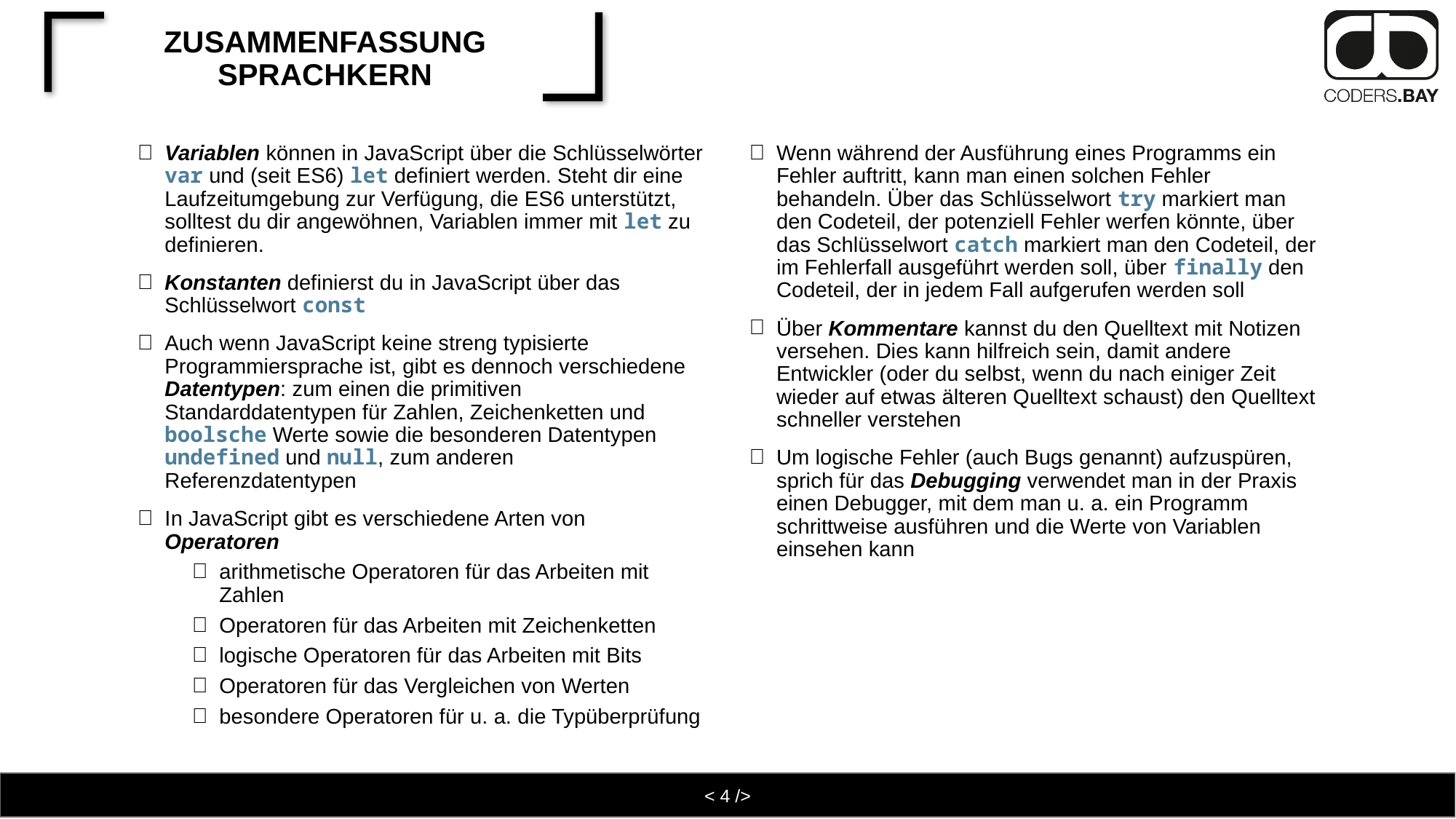

# Zusammenfassung Sprachkern
Variablen können in JavaScript über die Schlüsselwörter var und (seit ES6) let definiert werden. Steht dir eine Laufzeitumgebung zur Verfügung, die ES6 unterstützt, solltest du dir angewöhnen, Variablen immer mit let zu definieren.
Konstanten definierst du in JavaScript über das Schlüsselwort const
Auch wenn JavaScript keine streng typisierte Programmiersprache ist, gibt es dennoch verschiedene Datentypen: zum einen die primitiven Standarddatentypen für Zahlen, Zeichenketten und boolsche Werte sowie die besonderen Datentypen undefined und null, zum anderen Referenzdatentypen
In JavaScript gibt es verschiedene Arten von Operatoren
arithmetische Operatoren für das Arbeiten mit Zahlen
Operatoren für das Arbeiten mit Zeichenketten
logische Operatoren für das Arbeiten mit Bits
Operatoren für das Vergleichen von Werten
besondere Operatoren für u. a. die Typüberprüfung
Wenn während der Ausführung eines Programms ein Fehler auftritt, kann man einen solchen Fehler behandeln. Über das Schlüsselwort try markiert man den Codeteil, der potenziell Fehler werfen könnte, über das Schlüsselwort catch markiert man den Codeteil, der im Fehlerfall ausgeführt werden soll, über finally den Codeteil, der in jedem Fall aufgerufen werden soll
Über Kommentare kannst du den Quelltext mit Notizen versehen. Dies kann hilfreich sein, damit andere Entwickler (oder du selbst, wenn du nach einiger Zeit wieder auf etwas älteren Quelltext schaust) den Quelltext schneller verstehen
Um logische Fehler (auch Bugs genannt) aufzuspüren, sprich für das Debugging verwendet man in der Praxis einen Debugger, mit dem man u. a. ein Programm schrittweise ausführen und die Werte von Variablen einsehen kann